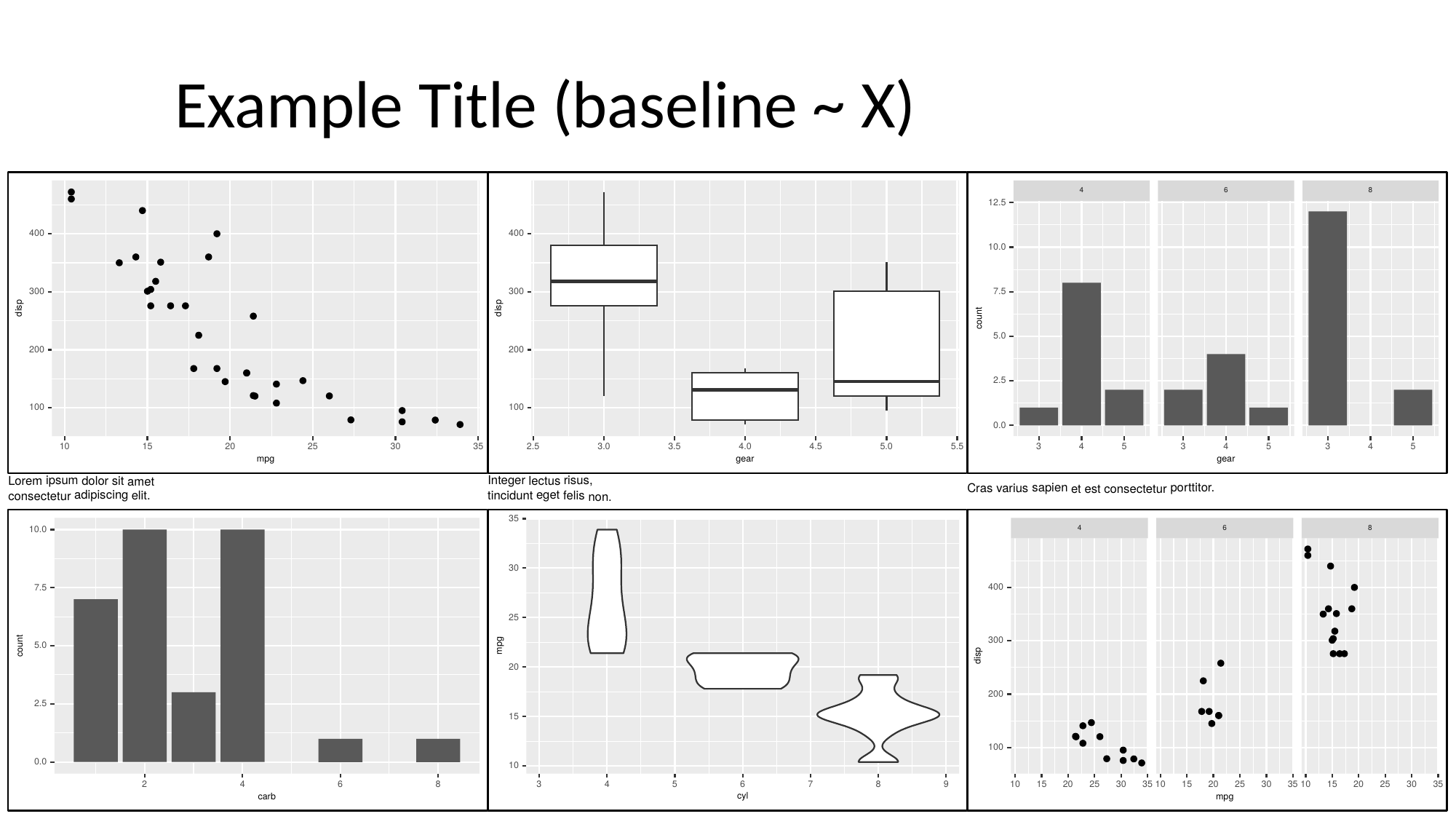

# Example Title (baseline ~ X)

8
6
4

12.5

400
400

10.0

300
300
7.5

disp
disp

count

5.0

200
200

2.5

100
100

0.0

20
4.0
25
30
35
2.5
3.0
3.5
3
3
3
4.5
10
5.0
15
5.5
5
5
5
4
4
4
mpg
gear
gear
Integer
ipsum
risus,
dolor
sit
lectus
Lorem
amet
sapien
porttitor.
Cras
varius
est
consectetur
et
adipiscing
eget
felis
tincidunt
elit.
consectetur
non.

35

8
6
4
10.0

30

400

7.5

25

300

mpg
5.0
count

disp

20

200

2.5

15

100

0.0

10

8
8
20
20
20
6
6
9
3
25
30
35
25
30
35
25
30
35
10
10
10
15
15
15
5
2
4
4
7
cyl
mpg
carb